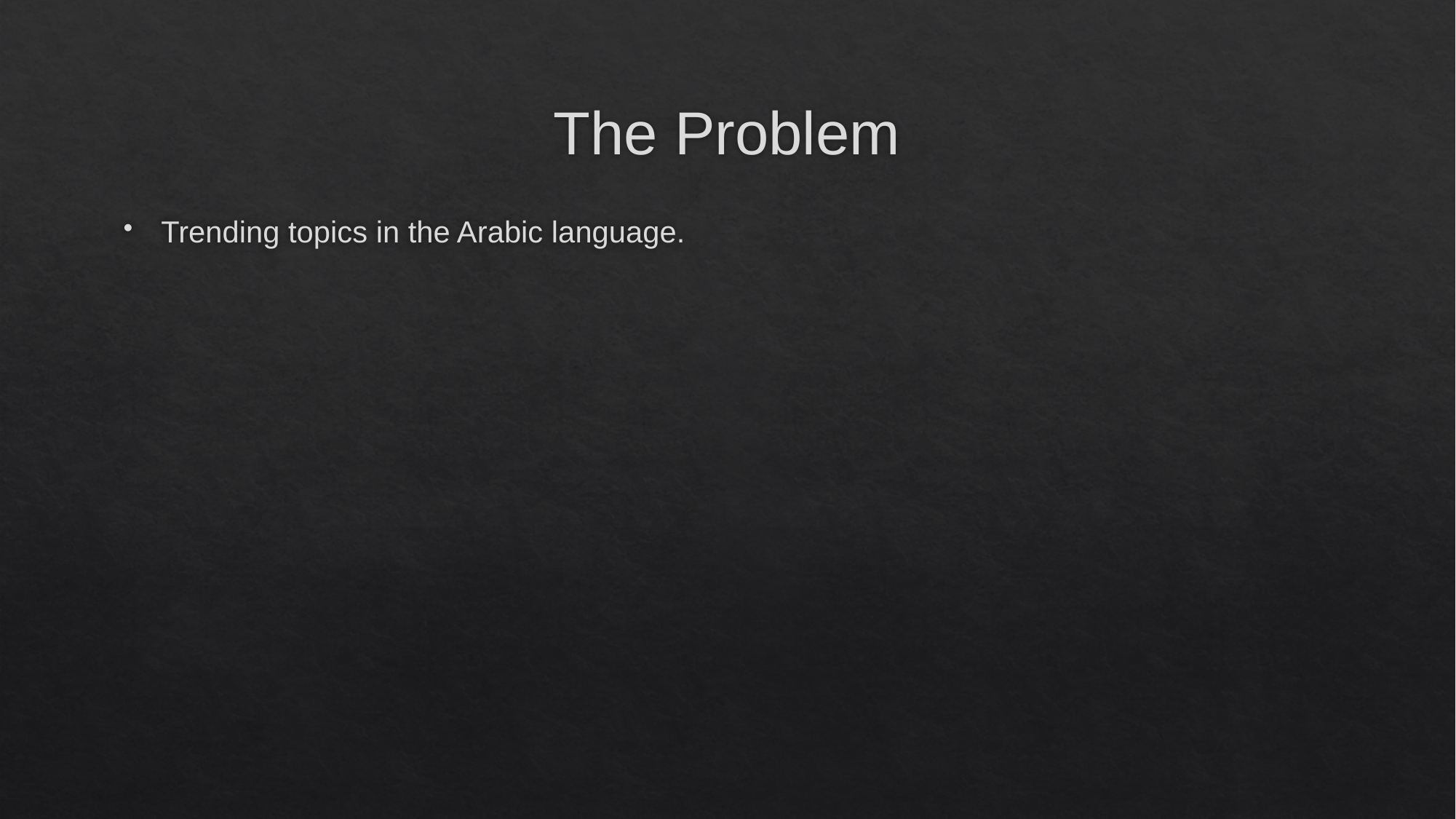

# The Problem
Trending topics in the Arabic language.